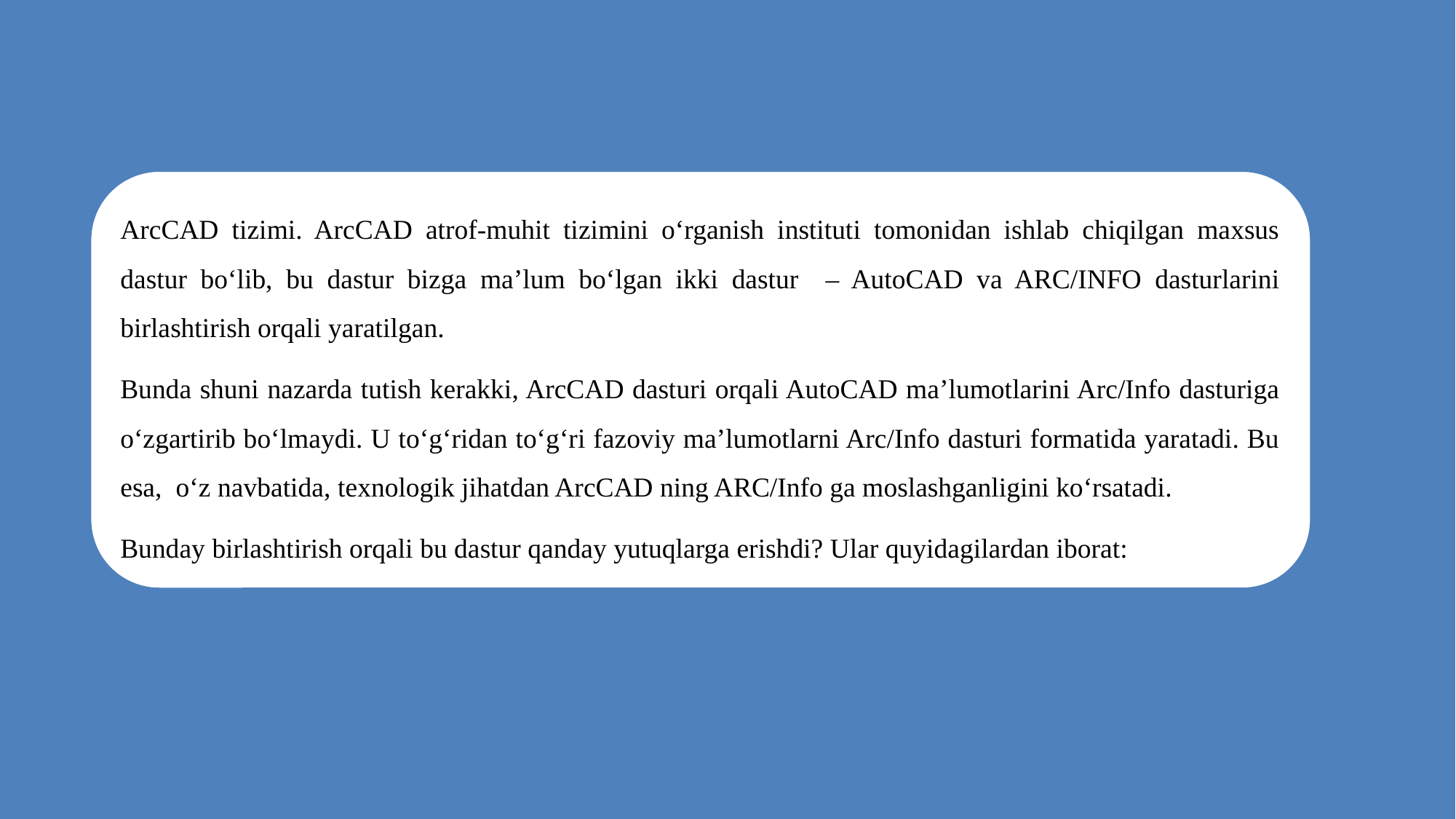

ArcCAD tizimi. ArcCAD atrof-muhit tizimini oʻrganish instituti tomonidan ishlab chiqilgan maхsus dastur boʻlib, bu dastur bizga ma’lum boʻlgan ikki dastur  – AutoCAD va ARC/INFO dasturlarini birlashtirish orqali yaratilgan.
Bunda shuni nazarda tutish kerakki, ArcCAD dasturi orqali AutoCAD ma’lumotlarini Arc/Info dasturiga oʻzgartirib boʻlmaydi. U toʻgʻridan toʻgʻri fazoviy ma’lumotlarni Arc/Info dasturi formatida yaratadi. Bu esa,  oʻz navbatida, teхnologik jihatdan ArcCAD ning ARC/Info ga moslashganligini koʻrsatadi.
Bunday birlashtirish orqali bu dastur qanday yutuqlarga erishdi? Ular quyidagilardan iborat: